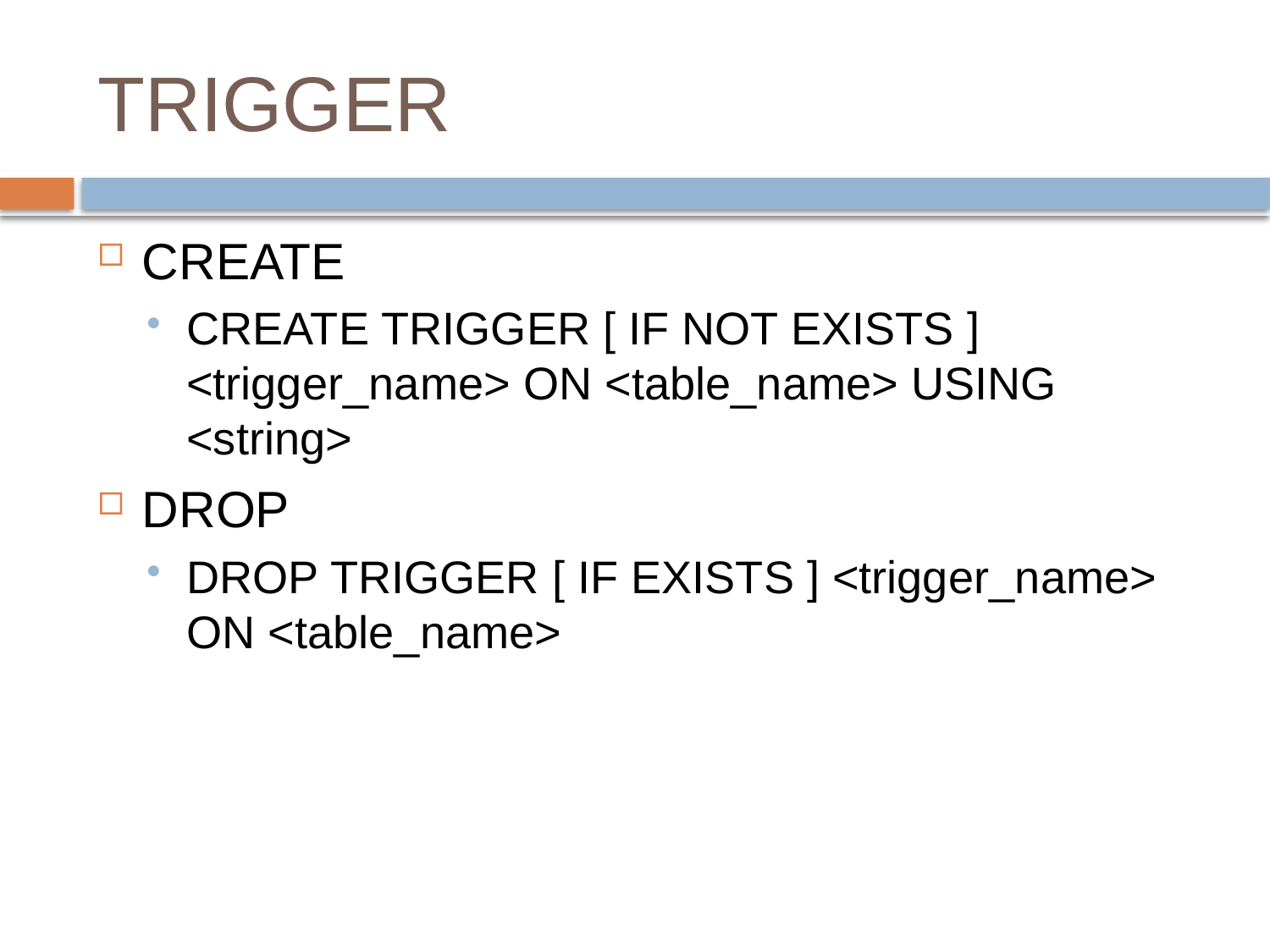

# TRIGGER
CREATE
CREATE TRIGGER [ IF NOT EXISTS ] <trigger_name> ON <table_name> USING <string>
DROP
DROP TRIGGER [ IF EXISTS ] <trigger_name> ON <table_name>